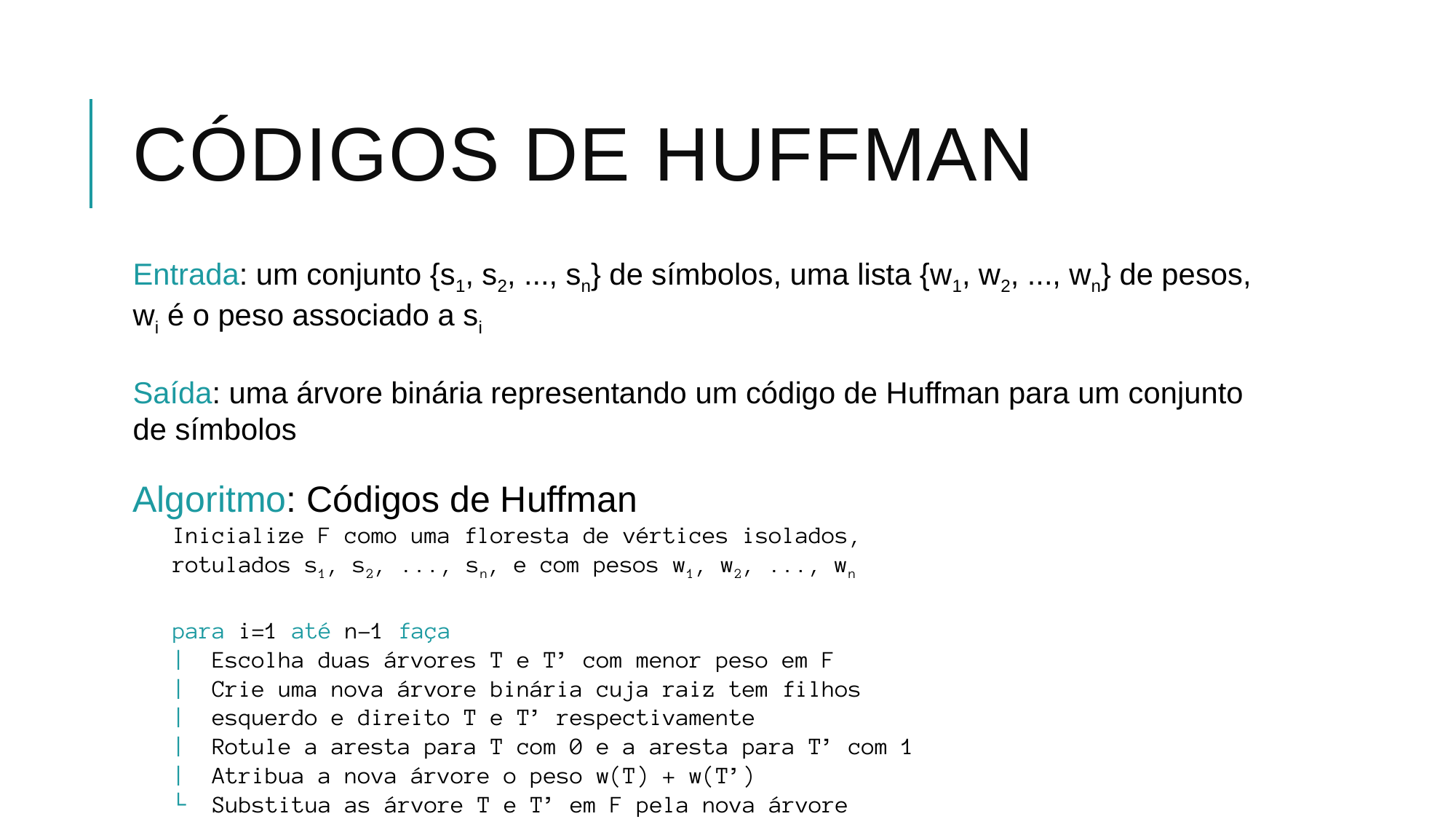

# Códigos de Huffman
Entrada: um conjunto {s1, s2, ..., sn} de símbolos, uma lista {w1, w2, ..., wn} de pesos, wi é o peso associado a si

Saída: uma árvore binária representando um código de Huffman para um conjunto de símbolos

Algoritmo: Códigos de Huffman
   Inicialize F como uma floresta de vértices isolados,
   rotulados s1, s2, ..., sn, e com pesos w1, w2, ..., wn

   para i=1 até n-1 faça
   |  Escolha duas árvores T e T’ com menor peso em F
   |  Crie uma nova árvore binária cuja raiz tem filhos
   |  esquerdo e direito T e T’ respectivamente
   |  Rotule a aresta para T com 0 e a aresta para T’ com 1
   |  Atribua a nova árvore o peso w(T) + w(T’)
   └  Substitua as árvore T e T’ em F pela nova árvore
   retorne F